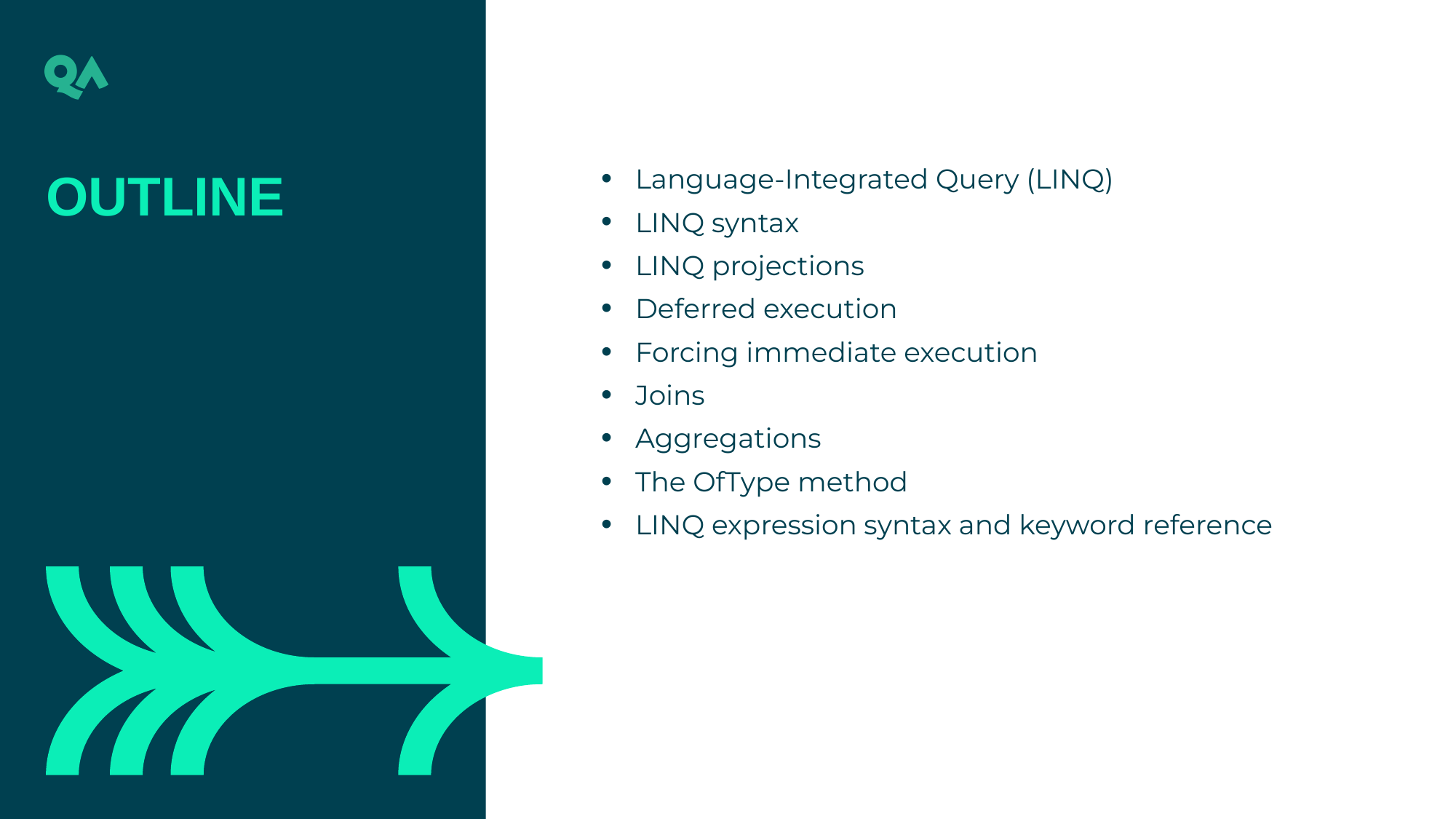

outline
Language-Integrated Query (LINQ)
LINQ syntax
LINQ projections
Deferred execution
Forcing immediate execution
Joins
Aggregations
The OfType method
LINQ expression syntax and keyword reference